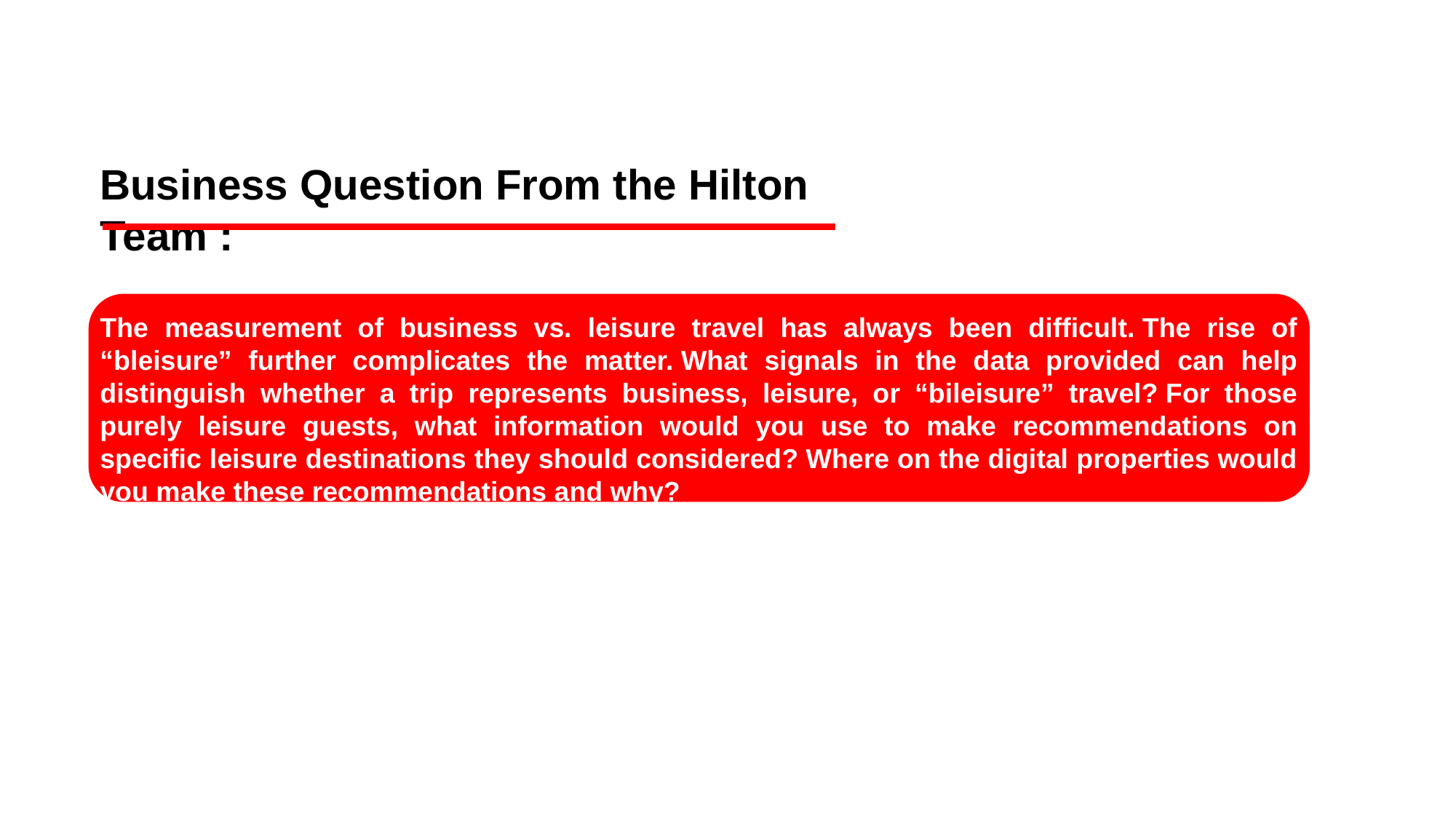

Business Question From the Hilton Team :

The measurement of business vs. leisure travel has always been difficult. The rise of “bleisure” further complicates the matter. What signals in the data provided can help distinguish whether a trip represents business, leisure, or “bileisure” travel? For those purely leisure guests, what information would you use to make recommendations on specific leisure destinations they should considered? Where on the digital properties would you make these recommendations and why?